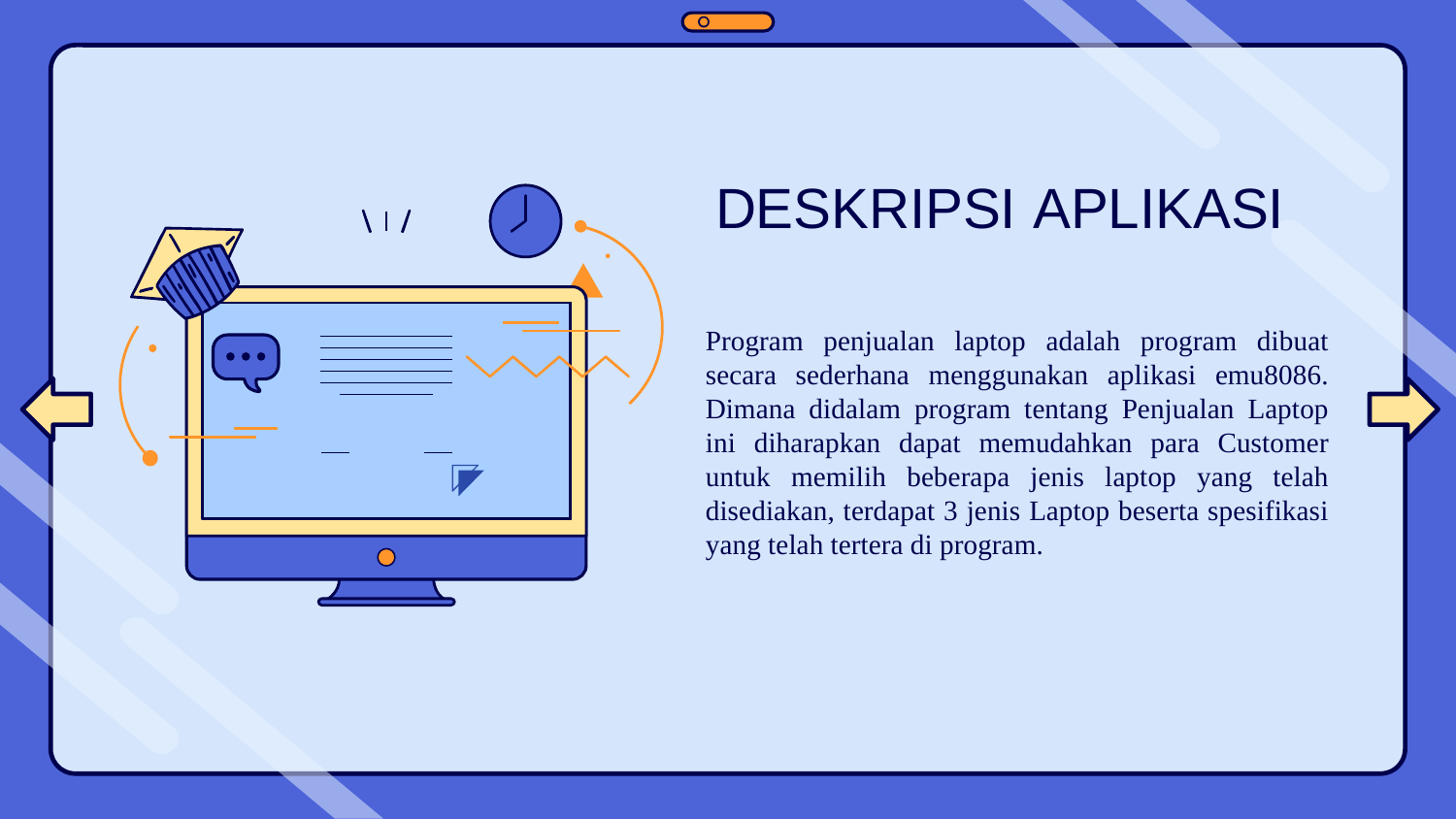

# DESKRIPSI APLIKASI

Program penjualan laptop adalah program dibuat secara sederhana menggunakan aplikasi emu8086. Dimana didalam program tentang Penjualan Laptop ini diharapkan dapat memudahkan para Customer untuk memilih beberapa jenis laptop yang telah disediakan, terdapat 3 jenis Laptop beserta spesifikasi yang telah tertera di program.